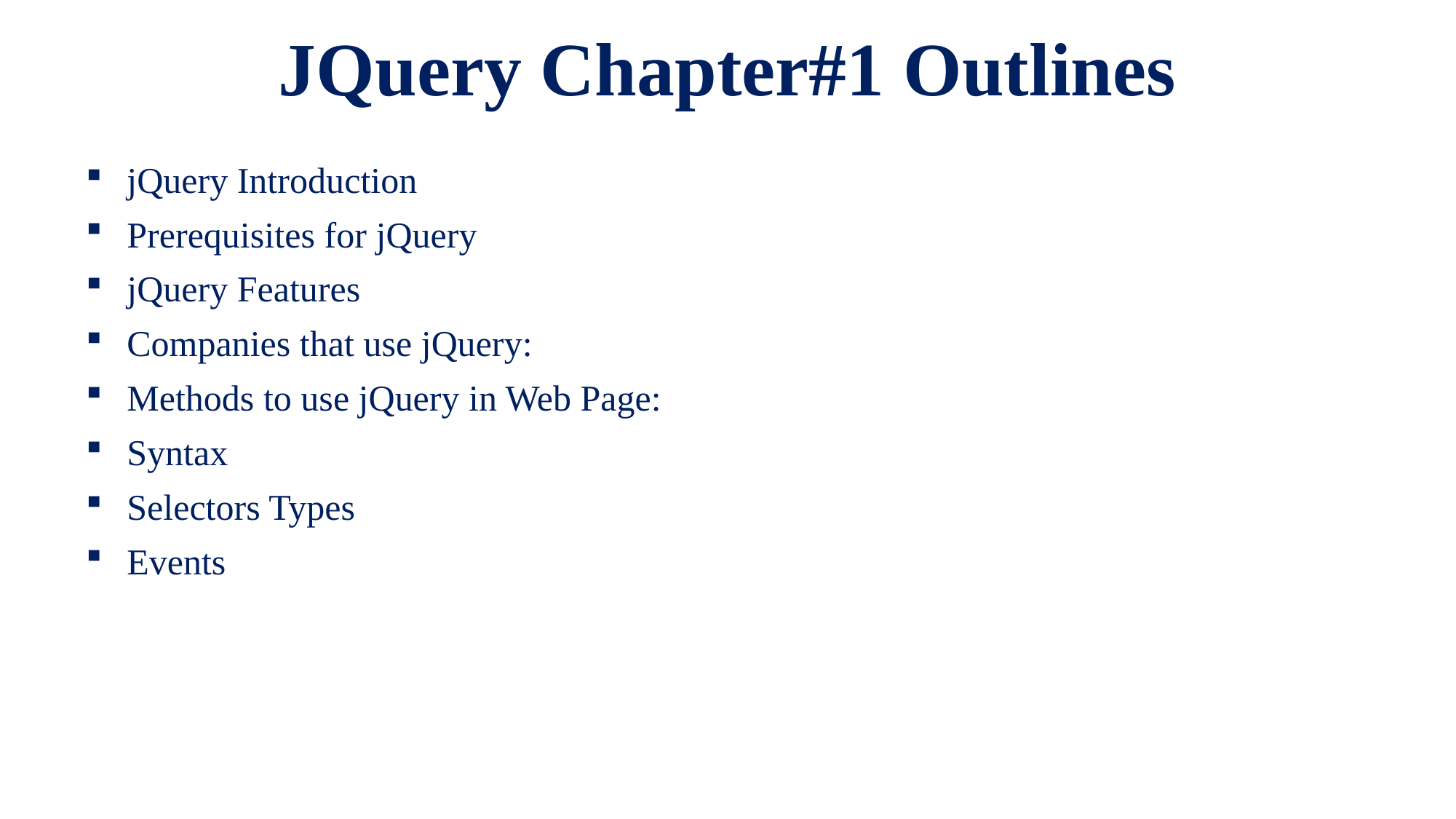

# JQuery Chapter#1 Outlines
jQuery Introduction
Prerequisites for jQuery
jQuery Features
Companies that use jQuery:
Methods to use jQuery in Web Page:
Syntax
Selectors Types
Events